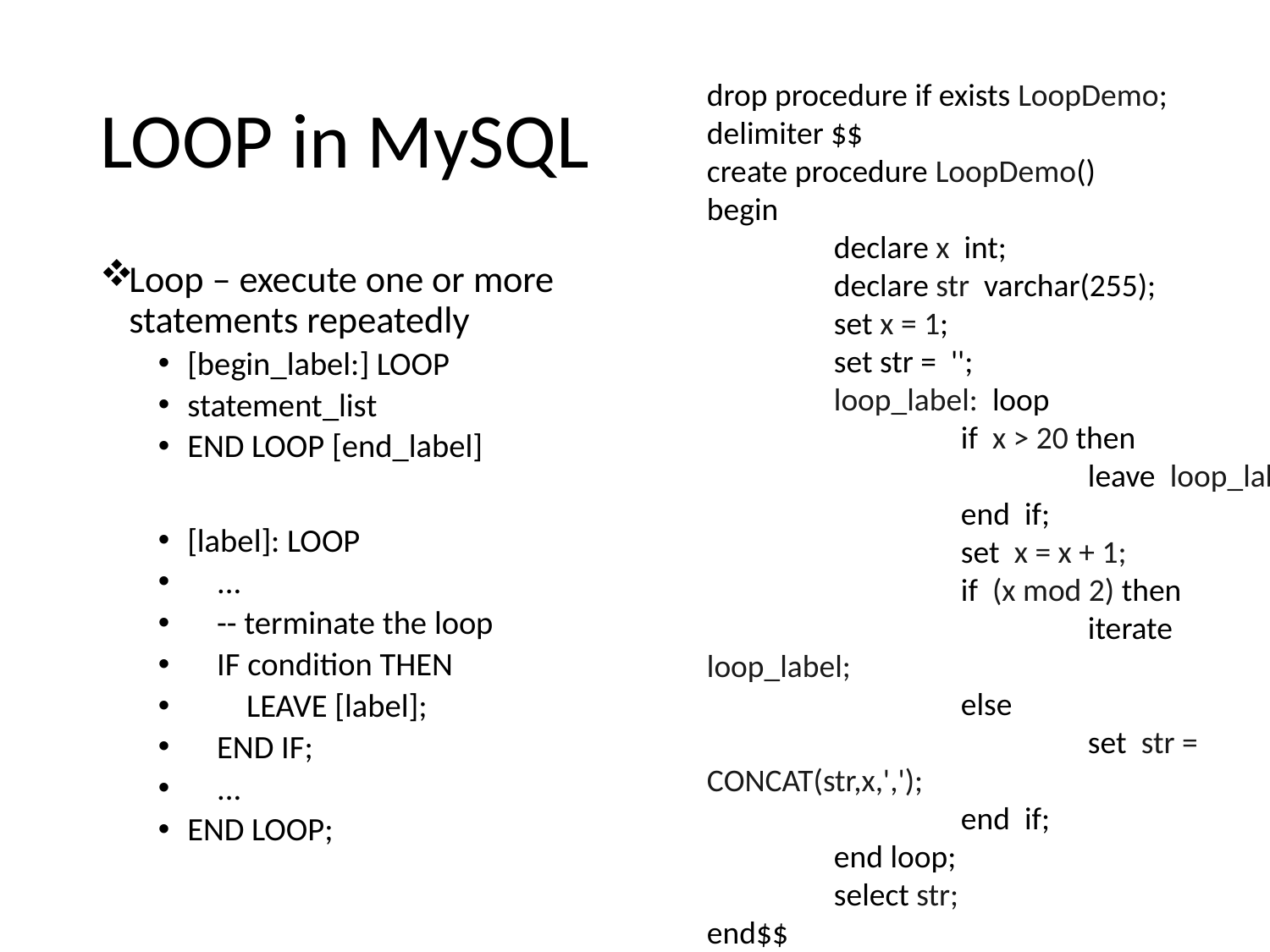

# LOOP in MySQL
drop procedure if exists LoopDemo;
delimiter $$
create procedure LoopDemo()
begin
	declare x  int;
	declare str  varchar(255);
	set x = 1;
	set str =  '';
	loop_label:  loop
		if  x > 20 then
			leave  loop_label;
		end  if;
		set  x = x + 1;
		if  (x mod 2) then
			iterate  loop_label;
		else
			set  str = CONCAT(str,x,',');
		end  if;
	end loop;
	select str;
end$$
delimiter ;
call loopDemo();
Loop – execute one or more statements repeatedly
[begin_label:] LOOP
statement_list
END LOOP [end_label]

[label]: LOOP
    ...
    -- terminate the loop
    IF condition THEN
        LEAVE [label];
    END IF;
    ...
END LOOP;